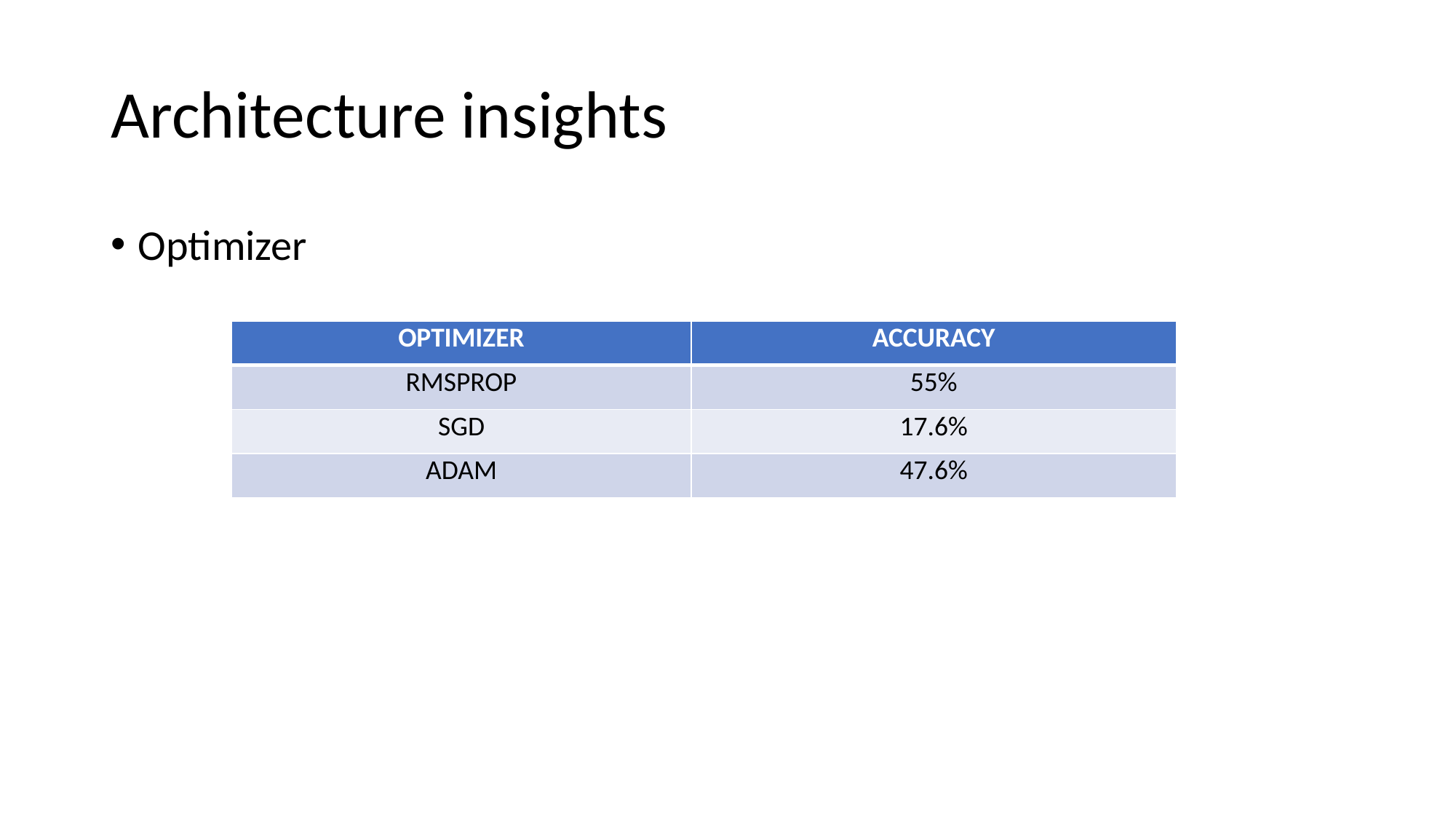

# Architecture insights
Optimizer

| OPTIMIZER | ACCURACY |
| --- | --- |
| RMSPROP | 55% |
| SGD | 17.6% |
| ADAM | 47.6% |